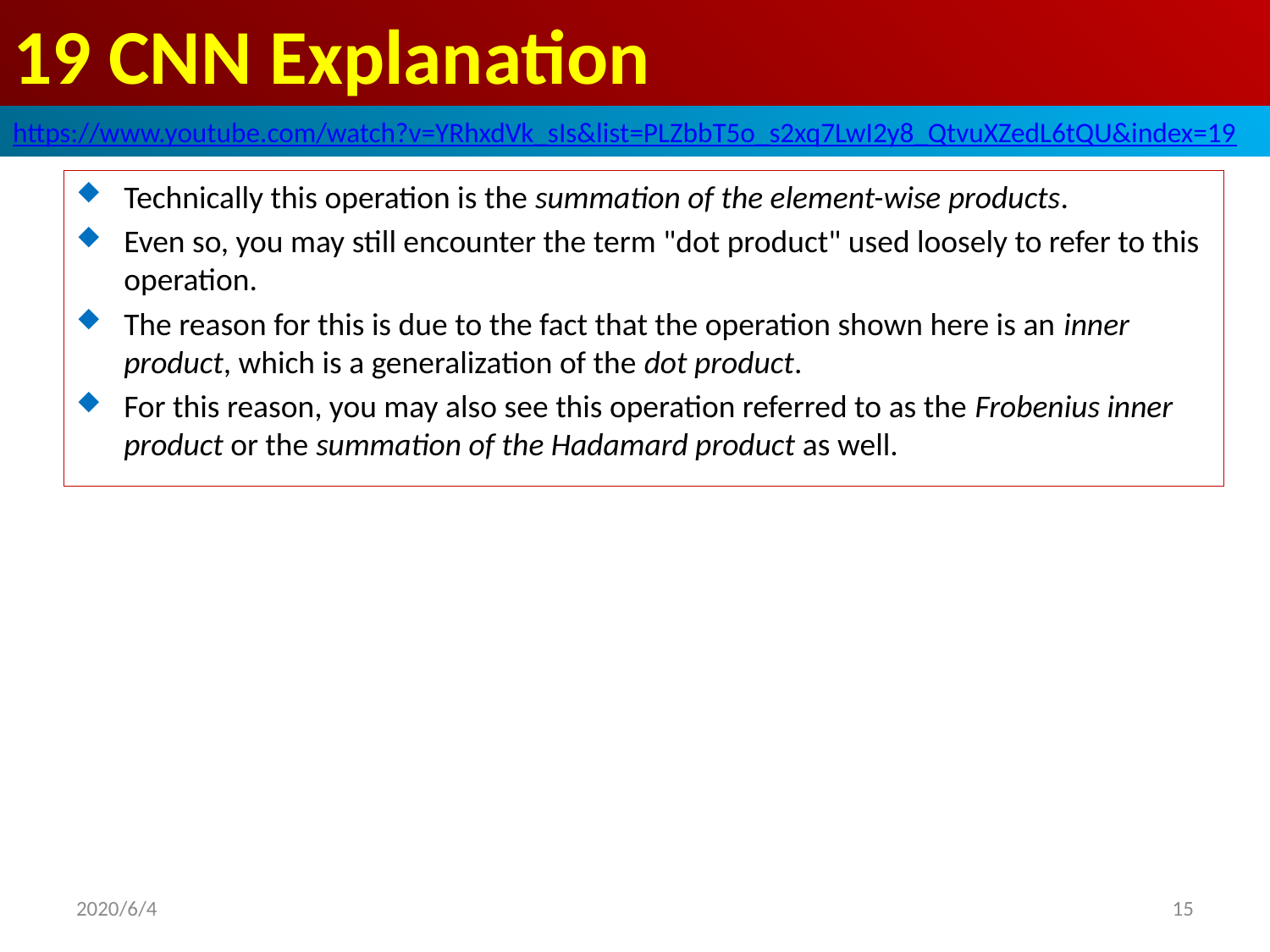

# 19 CNN Explanation
https://www.youtube.com/watch?v=YRhxdVk_sIs&list=PLZbbT5o_s2xq7LwI2y8_QtvuXZedL6tQU&index=19
Technically this operation is the summation of the element-wise products.
Even so, you may still encounter the term "dot product" used loosely to refer to this operation.
The reason for this is due to the fact that the operation shown here is an inner product, which is a generalization of the dot product.
For this reason, you may also see this operation referred to as the Frobenius inner product or the summation of the Hadamard product as well.

2020/6/4
15